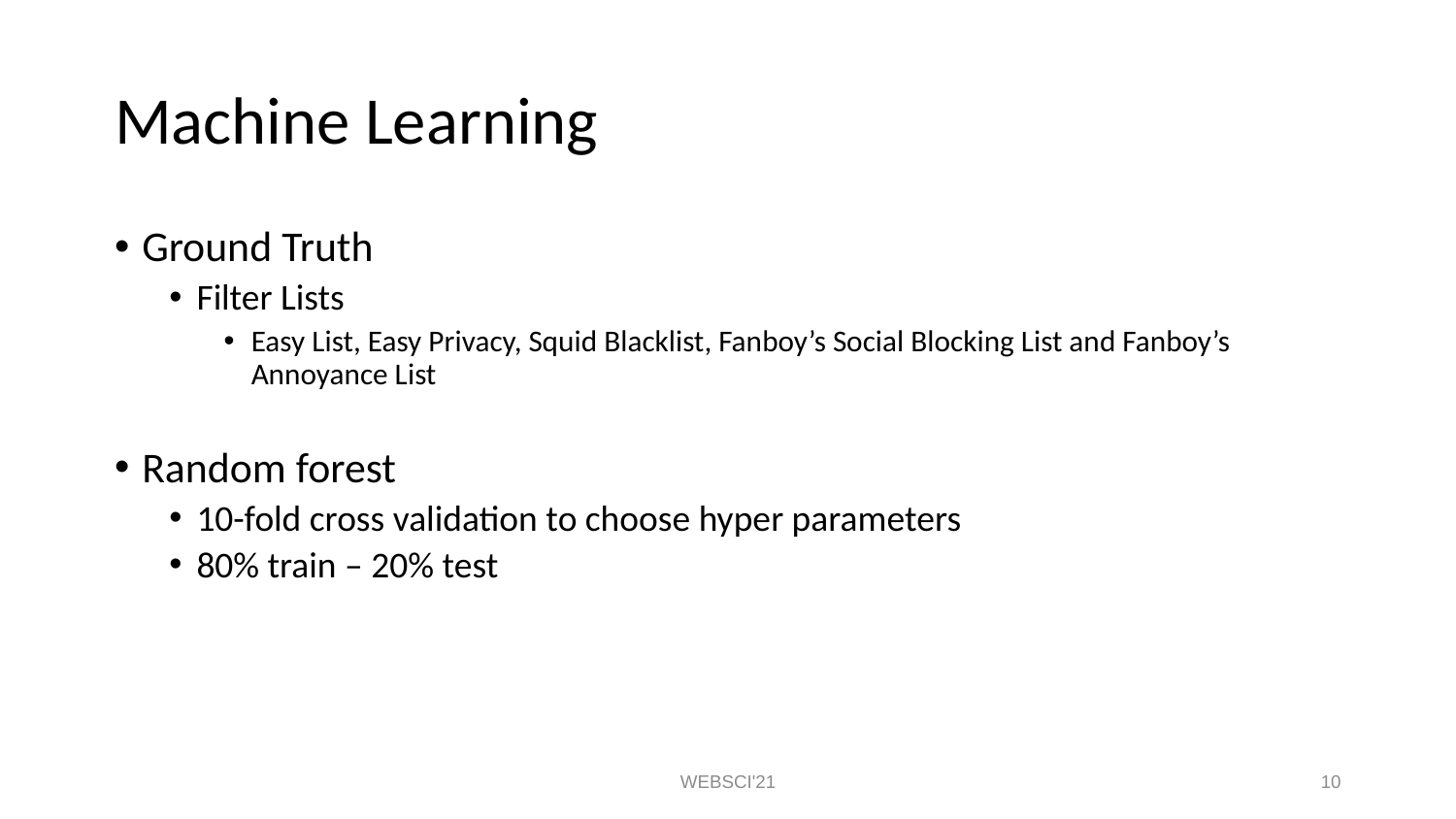

# Machine Learning
Ground Truth
Filter Lists
Easy List, Easy Privacy, Squid Blacklist, Fanboy’s Social Blocking List and Fanboy’s Annoyance List

Random forest
10-fold cross validation to choose hyper parameters
80% train – 20% test
WEBSCI'21
10